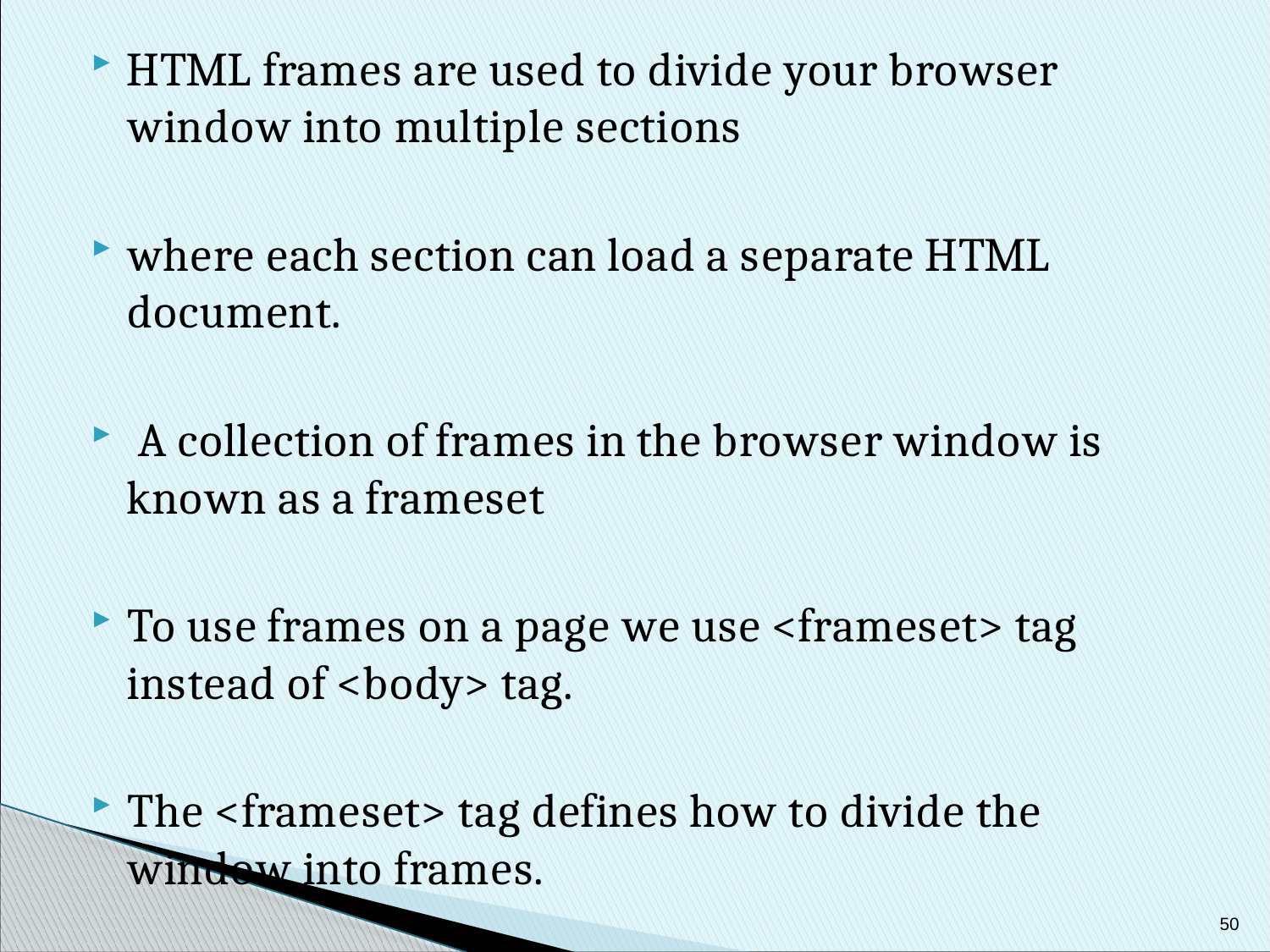

HTML frames are used to divide your browser window into multiple sections

where each section can load a separate HTML document.

 A collection of frames in the browser window is known as a frameset

To use frames on a page we use <frameset> tag instead of <body> tag.

The <frameset> tag defines how to divide the window into frames.

50